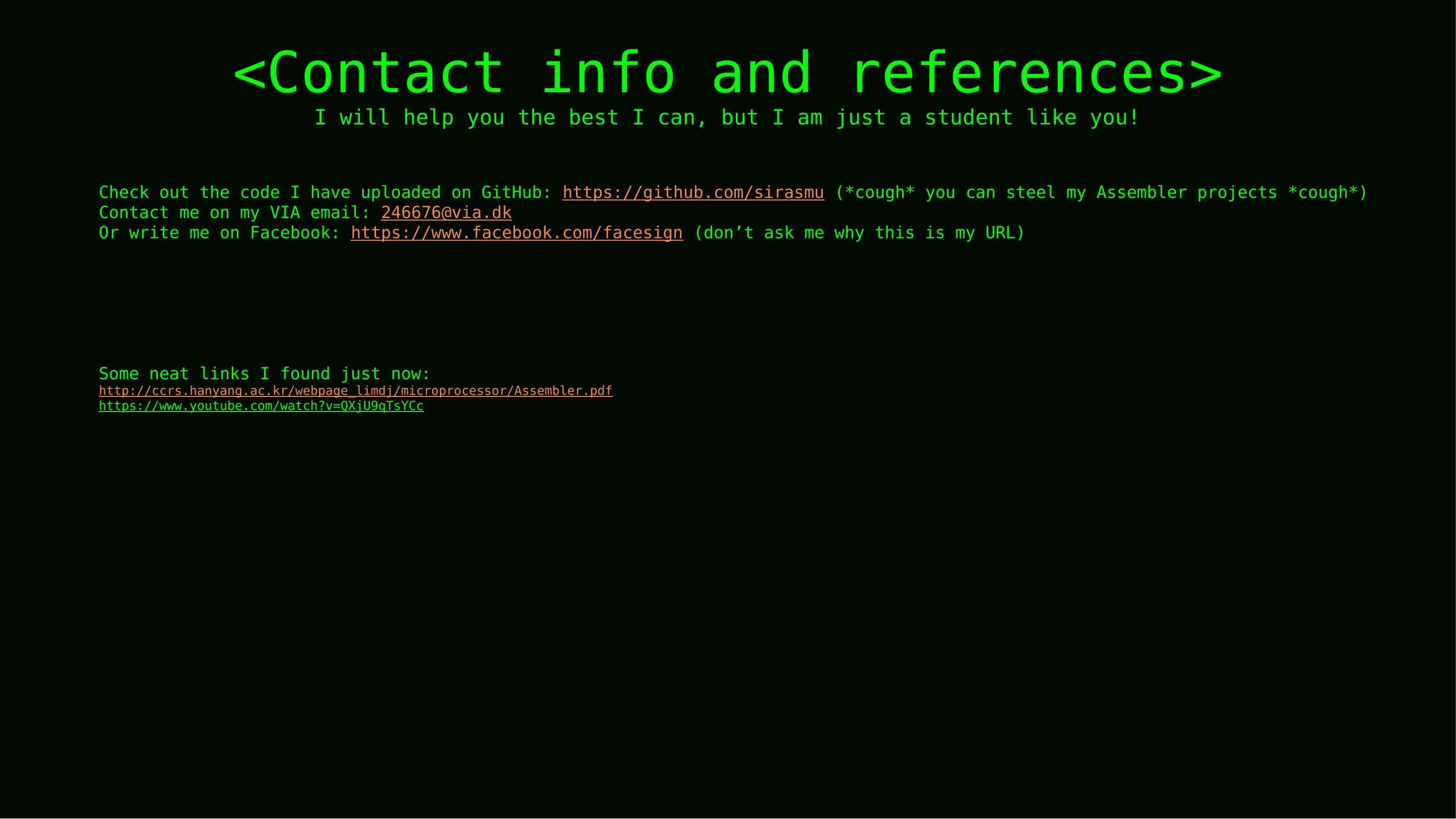

# <Contact info and references> I will help you the best I can, but I am just a student like you!
Check out the code I have uploaded on GitHub: https://github.com/sirasmu (*cough* you can steel my Assembler projects *cough*)
Contact me on my VIA email: 246676@via.dk
Or write me on Facebook: https://www.facebook.com/facesign (don’t ask me why this is my URL)

Some neat links I found just now:
http://ccrs.hanyang.ac.kr/webpage_limdj/microprocessor/Assembler.pdf
https://www.youtube.com/watch?v=QXjU9qTsYCc